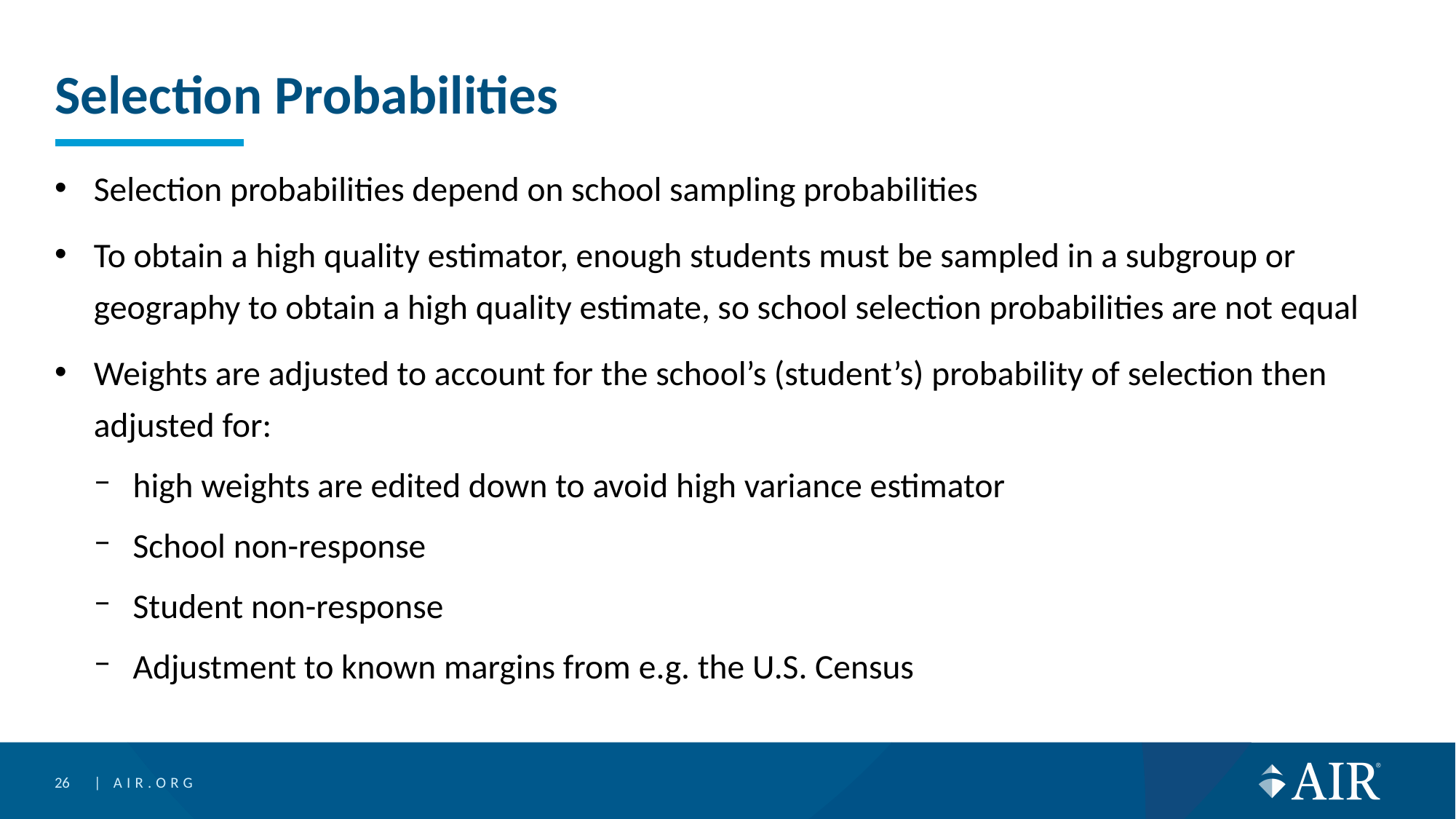

# Selection Probabilities
Selection probabilities depend on school sampling probabilities
To obtain a high quality estimator, enough students must be sampled in a subgroup or geography to obtain a high quality estimate, so school selection probabilities are not equal
Weights are adjusted to account for the school’s (student’s) probability of selection then adjusted for:
high weights are edited down to avoid high variance estimator
School non-response
Student non-response
Adjustment to known margins from e.g. the U.S. Census

26